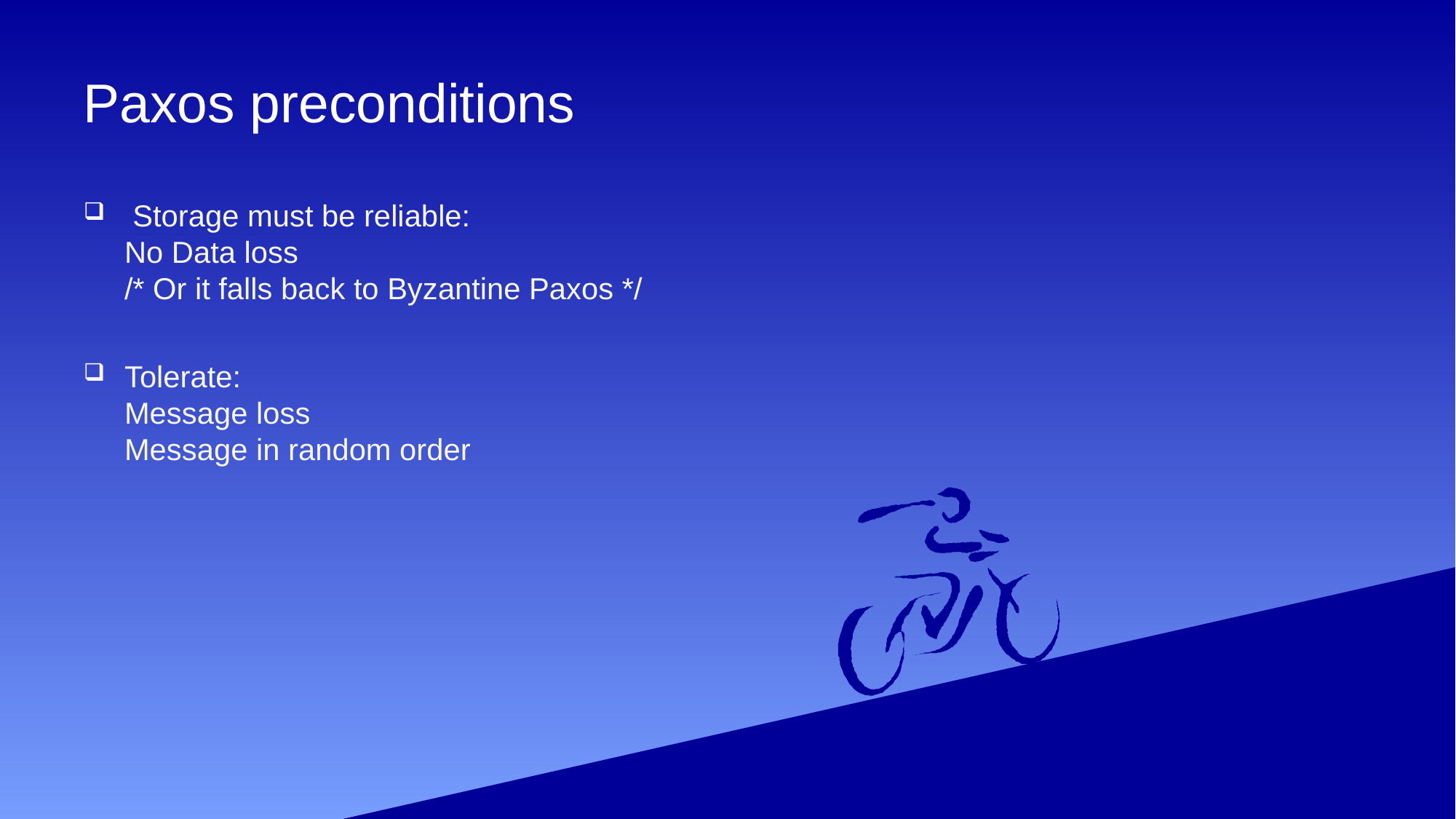

# Paxos preconditions
 Storage must be reliable:
No Data loss
/* Or it falls back to Byzantine Paxos */
Tolerate:
Message loss
Message in random order